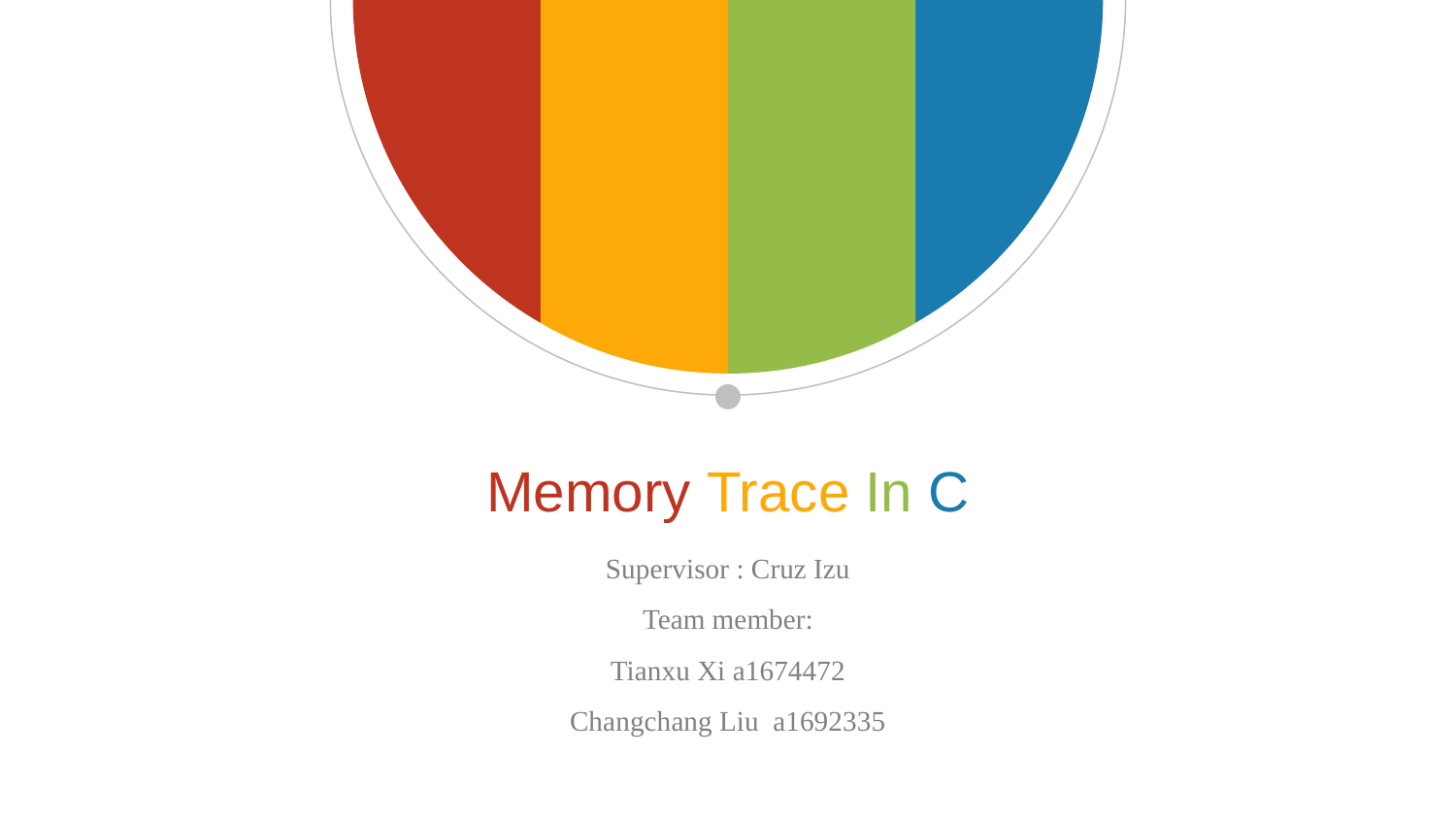

Memory Trace In C
Supervisor : Cruz Izu
Team member:
Tianxu Xi a1674472
Changchang Liu  a1692335